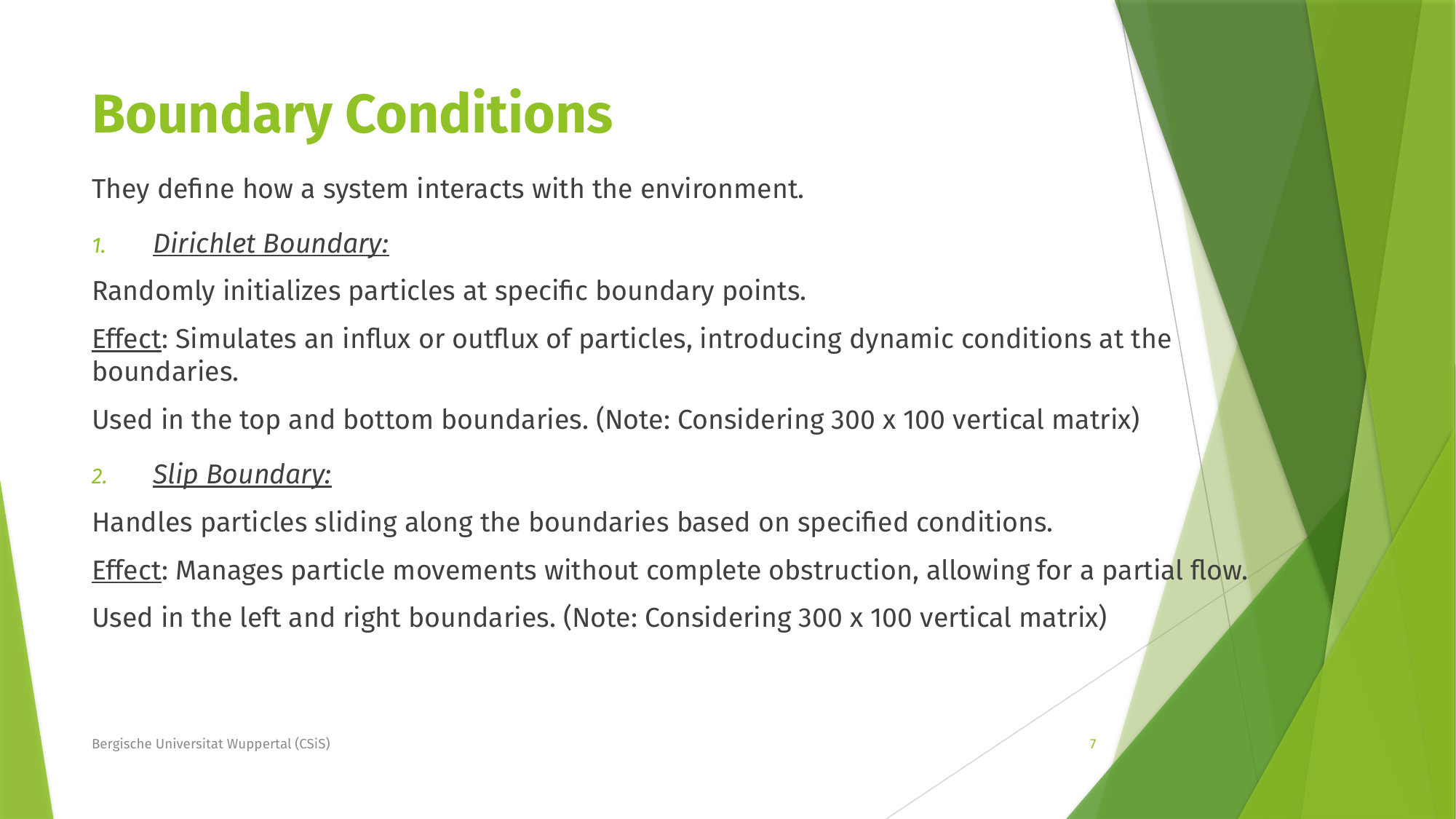

# Boundary Conditions
They define how a system interacts with the environment.
Dirichlet Boundary:
Randomly initializes particles at specific boundary points.
Effect: Simulates an influx or outflux of particles, introducing dynamic conditions at the boundaries.
Used in the top and bottom boundaries. (Note: Considering 300 x 100 vertical matrix)
Slip Boundary:
Handles particles sliding along the boundaries based on specified conditions.
Effect: Manages particle movements without complete obstruction, allowing for a partial flow.
Used in the left and right boundaries. (Note: Considering 300 x 100 vertical matrix)
Bergische Universitat Wuppertal (CSiS)
7